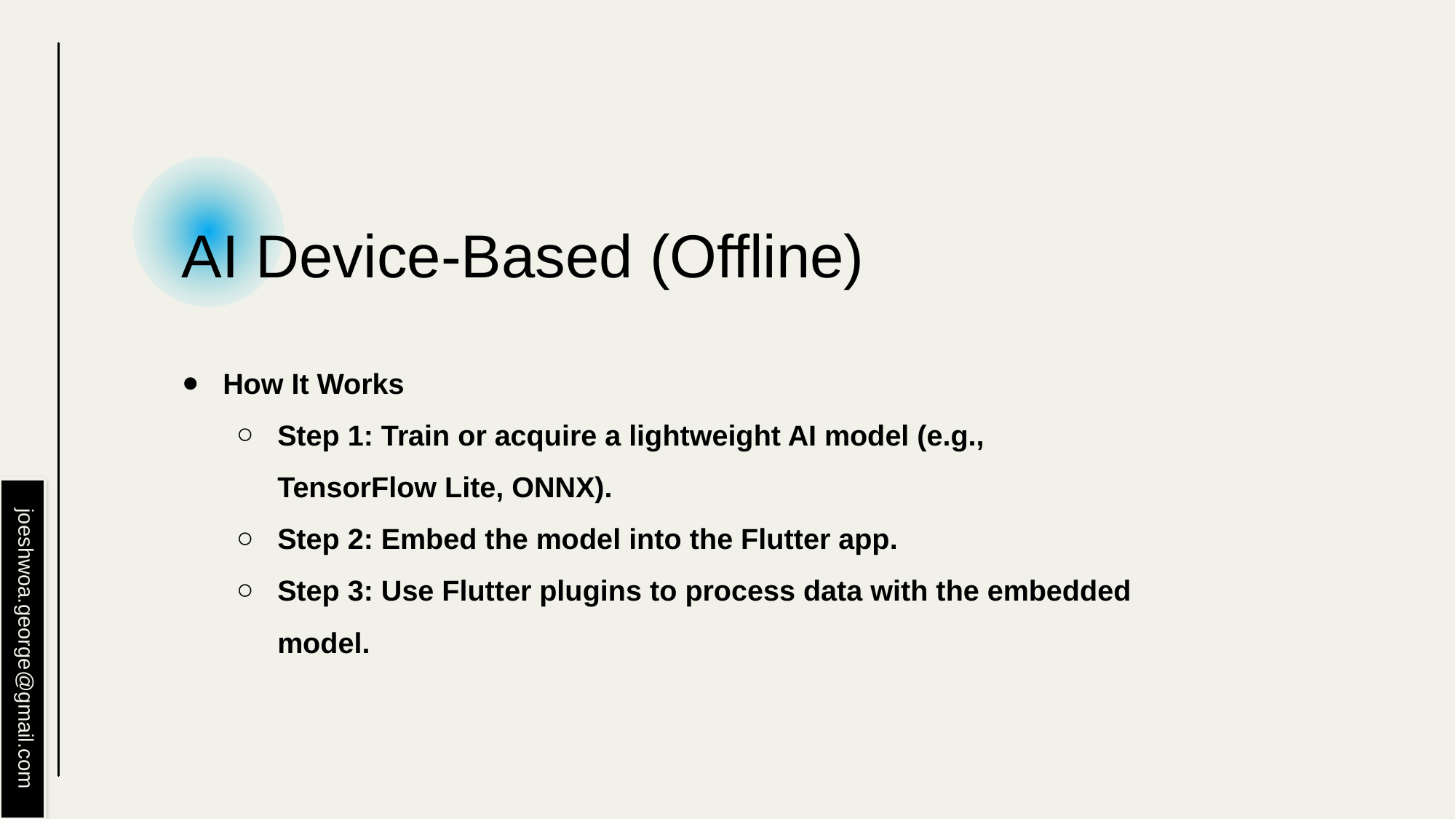

# AI Device-Based (Offline)
How It Works
Step 1: Train or acquire a lightweight AI model (e.g., TensorFlow Lite, ONNX).
Step 2: Embed the model into the Flutter app.
Step 3: Use Flutter plugins to process data with the embedded model.
joeshwoa.george@gmail.com